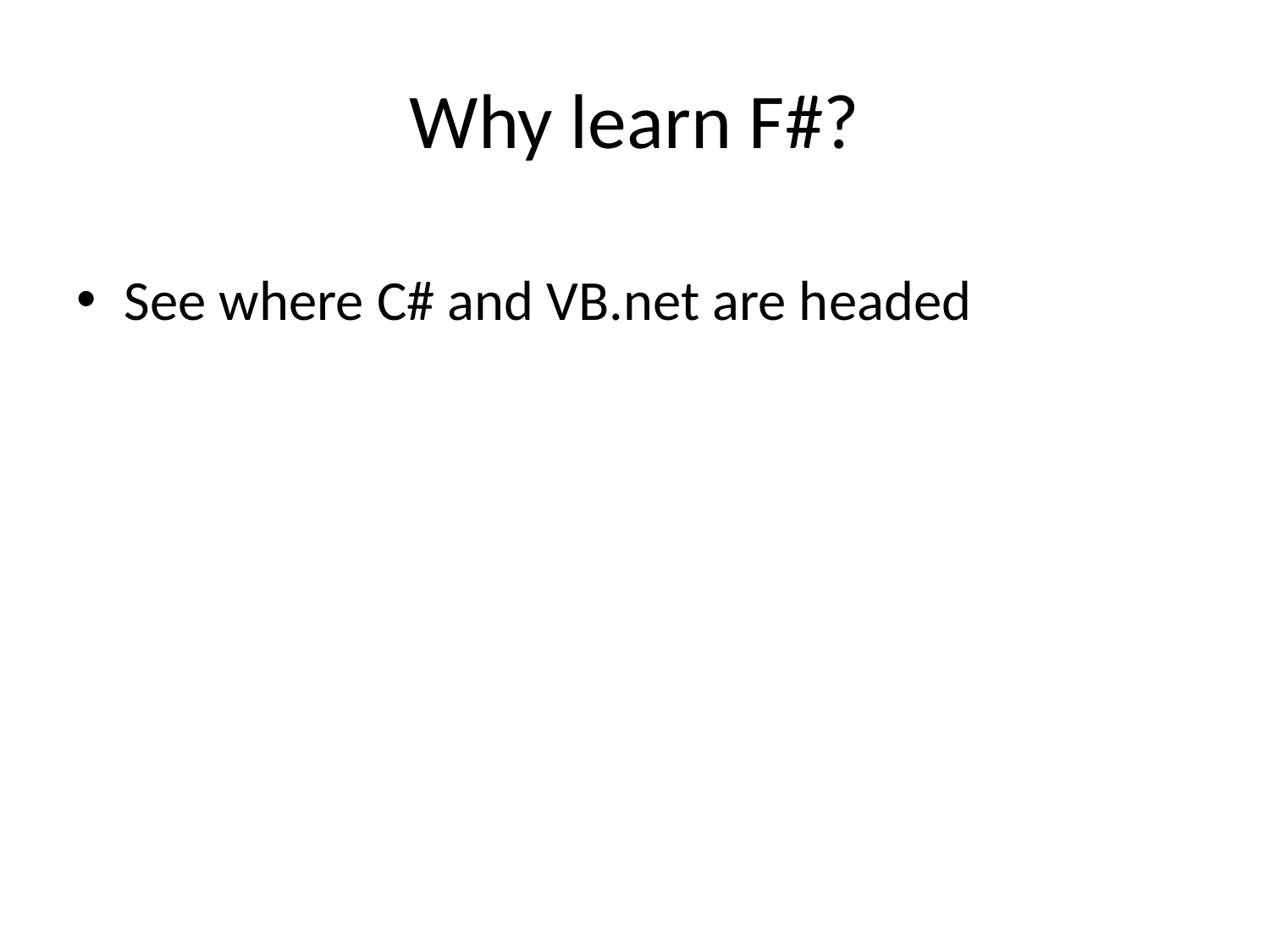

# Why learn F#?
See where C# and VB.net are headed